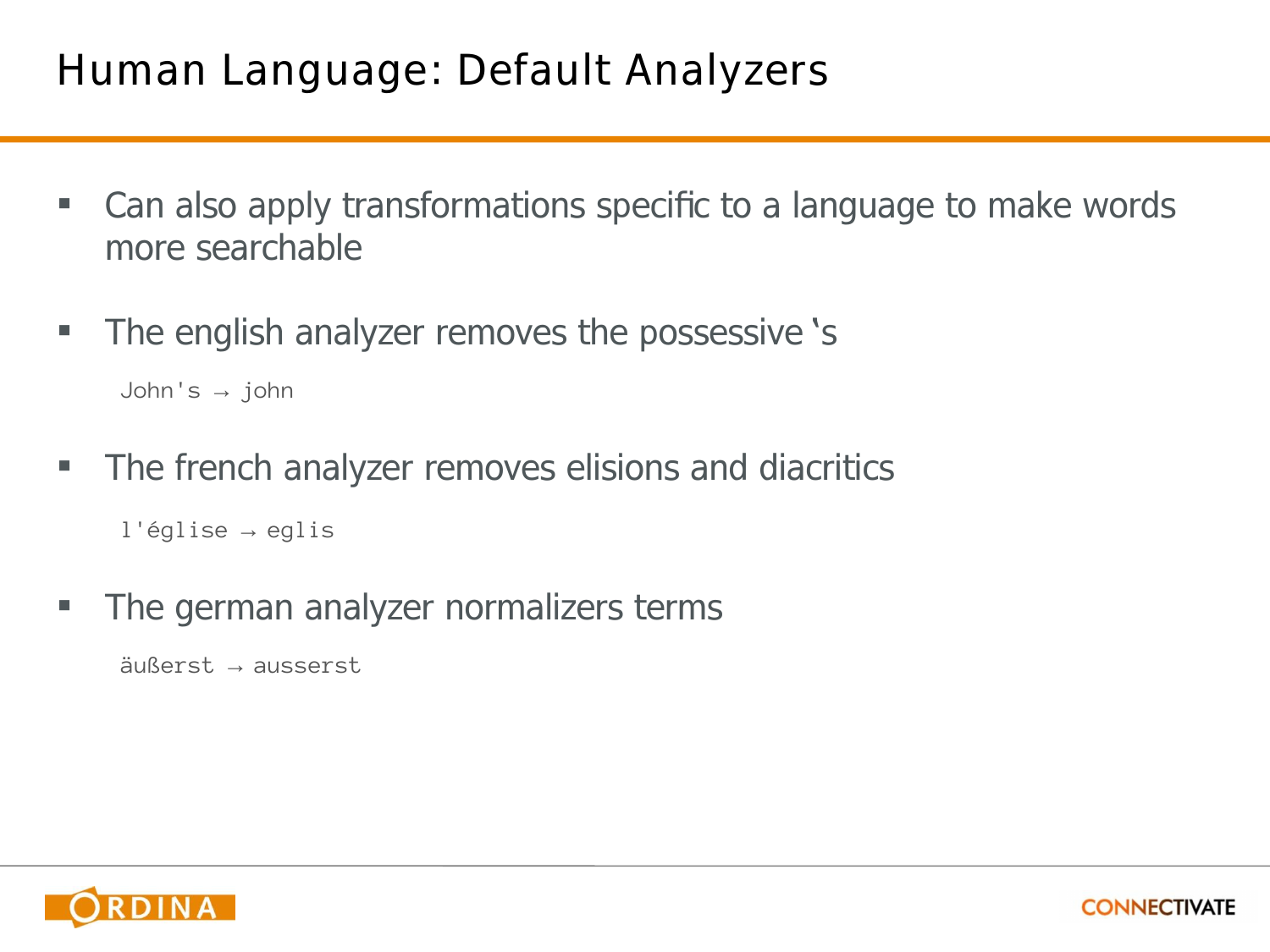

# Human Language: Default Analyzers
Can also apply transformations specific to a language to make words more searchable

The english analyzer removes the possessive ‘s

John's → john

The french analyzer removes elisions and diacritics

l'église → eglis

The german analyzer normalizers terms

äußerst → ausserst